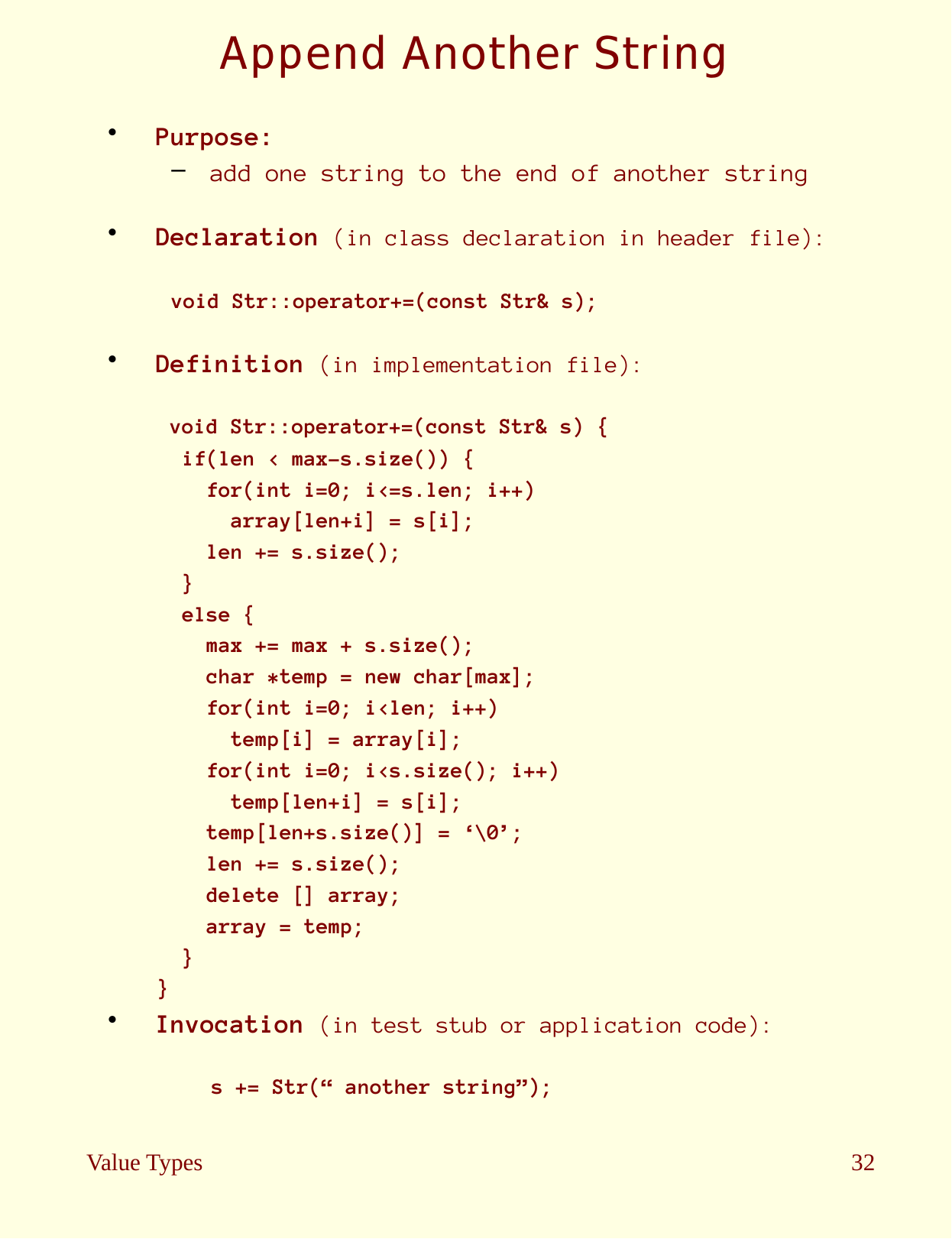

# Append Another String
Purpose:
add one string to the end of another string
Declaration (in class declaration in header file):
void Str::operator+=(const Str& s);
Definition (in implementation file):
 void Str::operator+=(const Str& s) {
      if(len < max-s.size()) {
        for(int i=0; i<=s.len; i++)
          array[len+i] = s[i];
        len += s.size();
      }
      else {
        max += max + s.size();
        char *temp = new char[max];
        for(int i=0; i<len; i++)
          temp[i] = array[i];
        for(int i=0; i<s.size(); i++)
          temp[len+i] = s[i];
        temp[len+s.size()] = ‘\0’;
        len += s.size();
        delete [] array;
        array = temp;
      }
    }
Invocation (in test stub or application code):
    s += Str(“ another string”);
Value Types
32